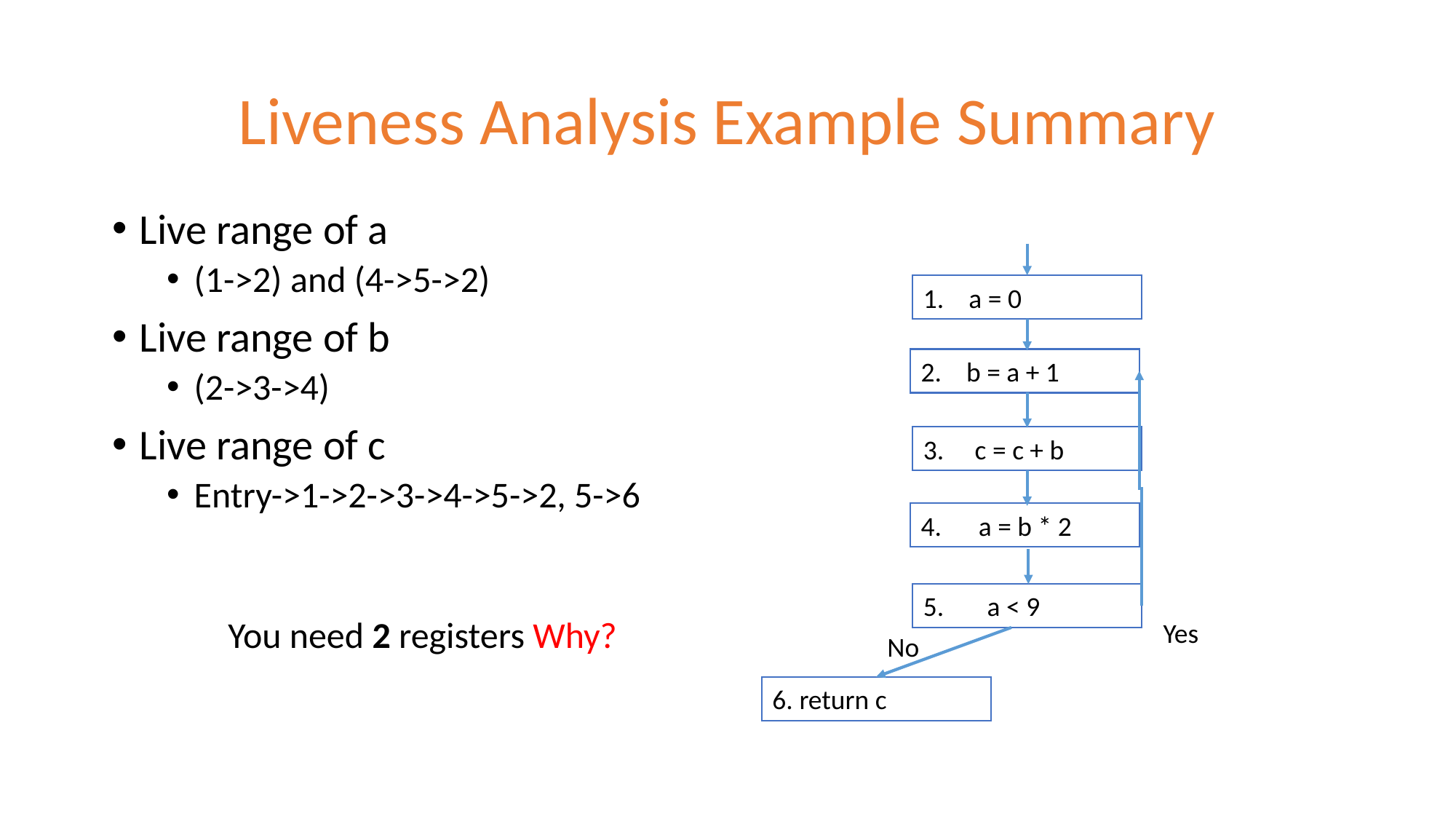

# Liveness Analysis Example Summary
Live range of a
(1->2) and (4->5->2)
Live range of b
(2->3->4)
Live range of c
Entry->1->2->3->4->5->2, 5->6

You need 2 registers Why?
1.    a = 0
2.    b = a + 1
3.     c = c + b
5.       a < 9
Yes
No
6. return c
4.      a = b * 2